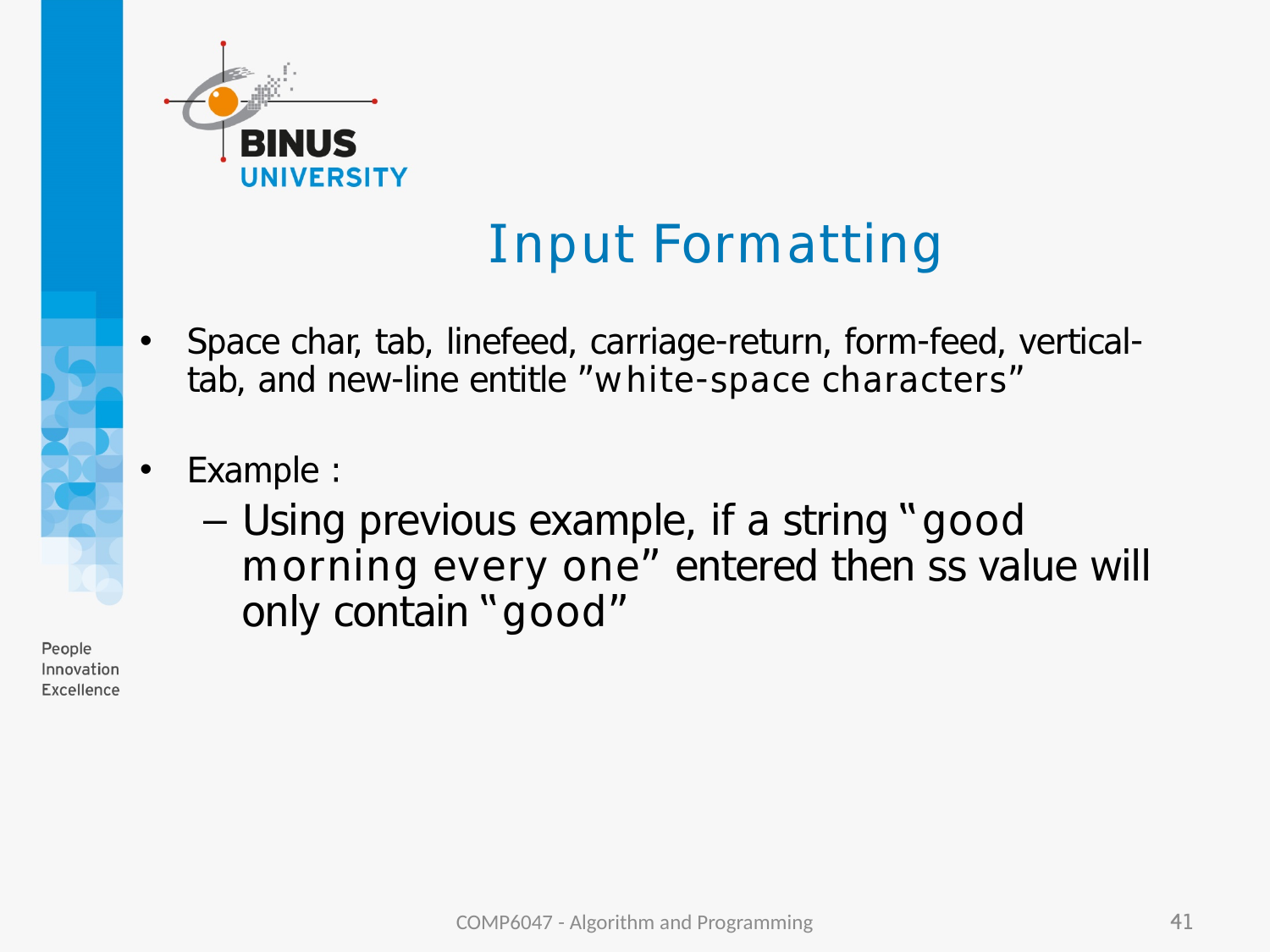

# Input Formatting
Space char, tab, linefeed, carriage-return, form-feed, vertical-tab, and new-line entitle ”white-space characters”

Example :
Using previous example, if a string “good morning every one” entered then ss value will only contain “good”

COMP6047 - Algorithm and Programming
41